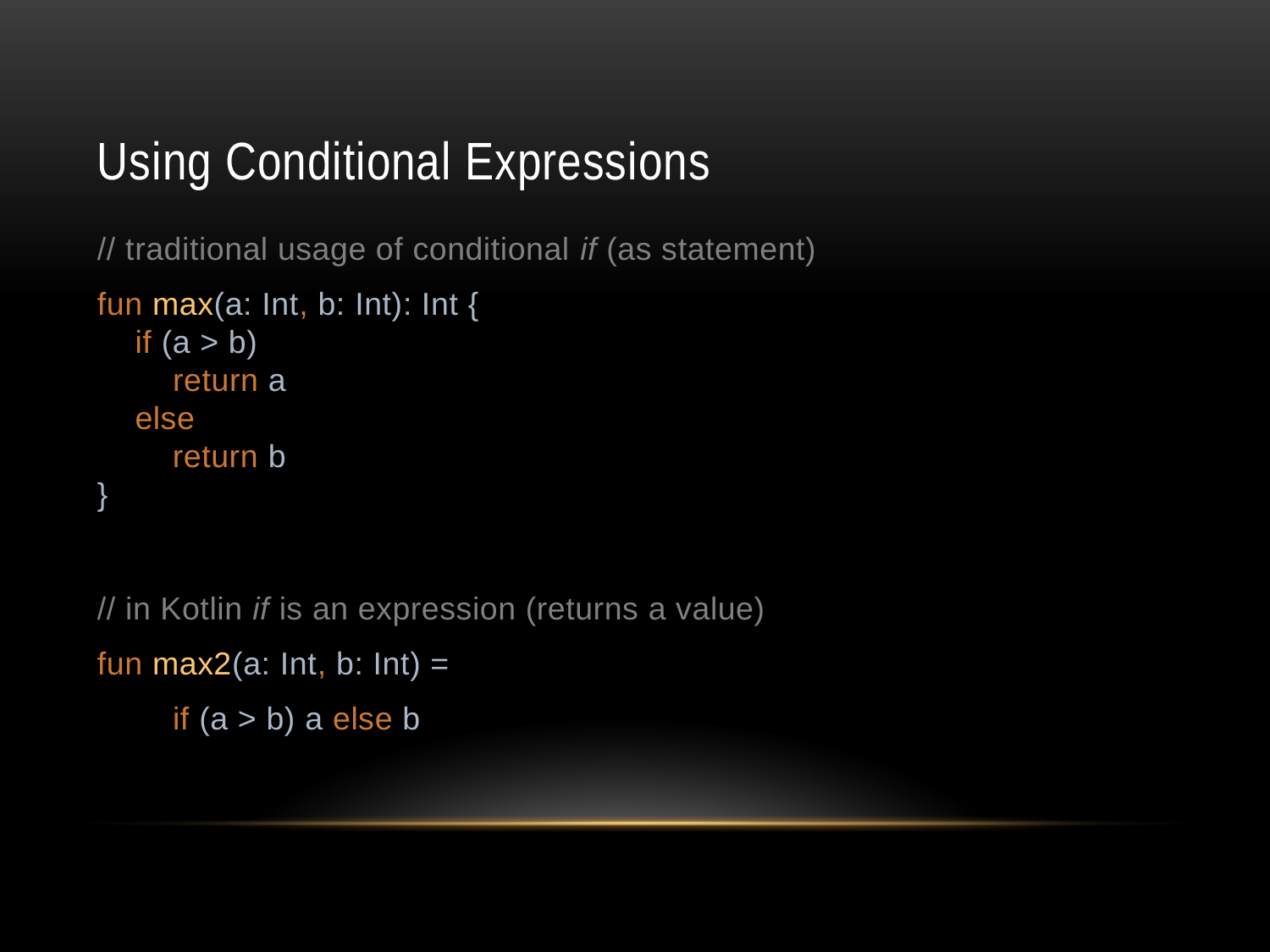

# Using Conditional Expressions
// traditional usage of conditional if (as statement)
fun max(a: Int, b: Int): Int {
    if (a > b)
        return a
    else
        return b
}
// in Kotlin if is an expression (returns a value)
fun max2(a: Int, b: Int) =
        if (a > b) a else b